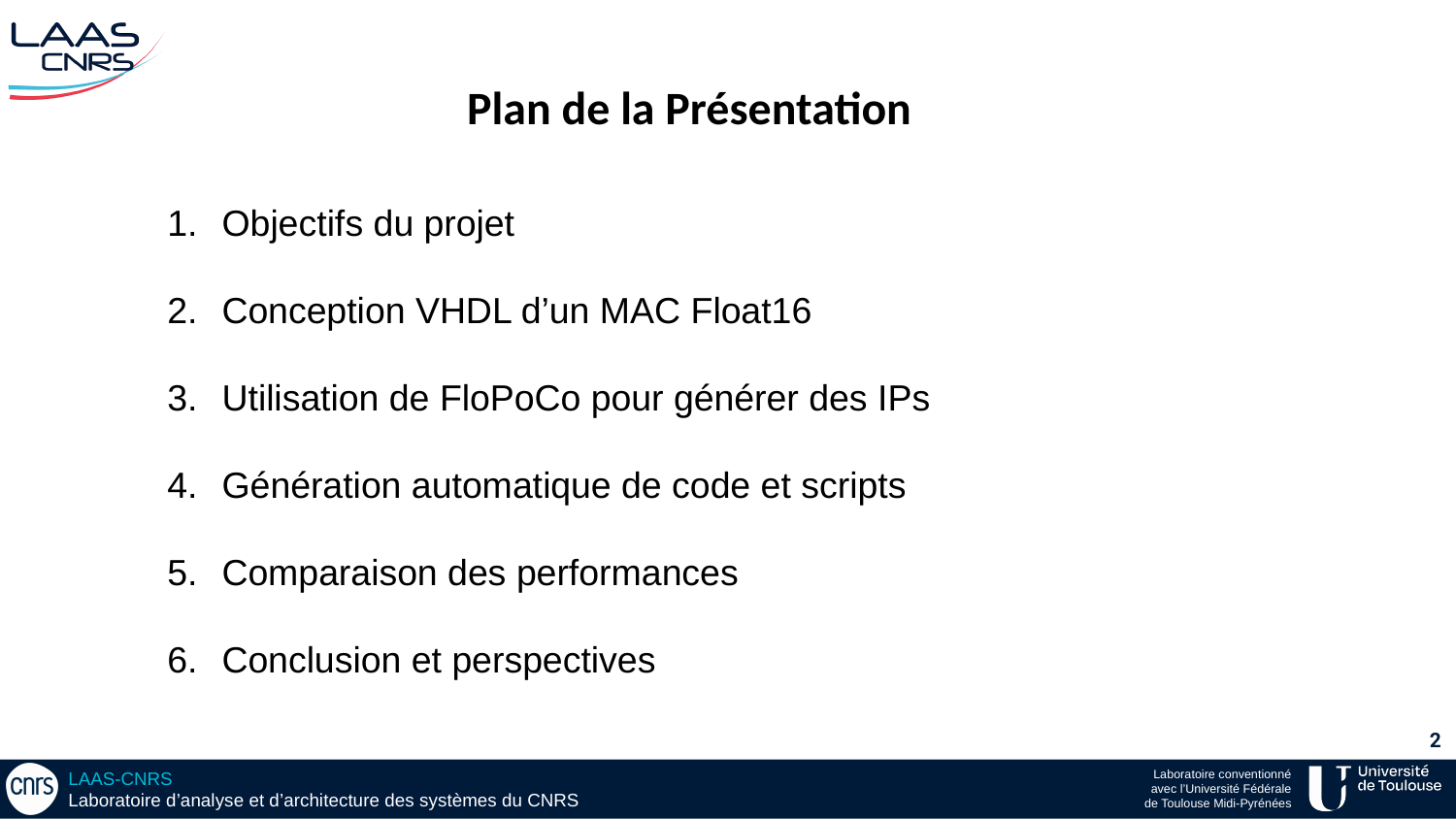

Plan de la Présentation
Objectifs du projet

Conception VHDL d’un MAC Float16

Utilisation de FloPoCo pour générer des IPs

Génération automatique de code et scripts

Comparaison des performances

Conclusion et perspectives
2